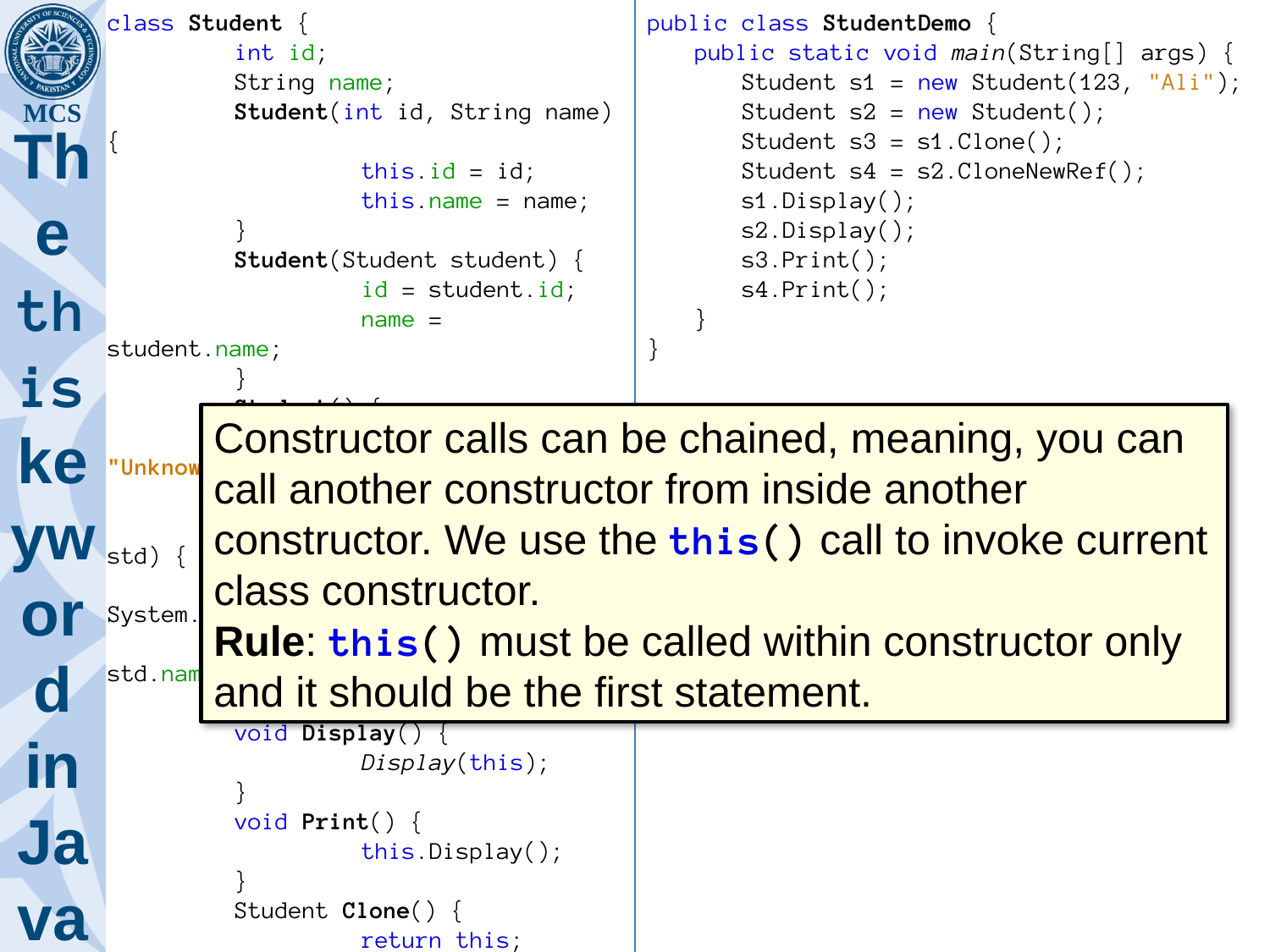

class Student {
	int id;
	String name;
	Student(int id, String name) {
		this.id = id;
		this.name = name;
	}
	Student(Student student) {
		id = student.id;
		name = student.name;
	}
	Student() {
		this(-1, "Unknown");
	}
	static void Display(Student std) {
		System.out.printf("%d: %s\n",
			std.id, std.name);
	}
	void Display() {
		Display(this);
	}
	void Print() {
		this.Display();
	}
	Student Clone() {
		return this;
	}
	Student CloneNewRef() {
		return new Student(this);
	}
}
public class StudentDemo {
	public static void main(String[] args) {
		Student s1 = new Student(123, "Ali");
		Student s2 = new Student();
		Student s3 = s1.Clone();
		Student s4 = s2.CloneNewRef();
		s1.Display();
		s2.Display();
		s3.Print();
		s4.Print();
	}
}
# The this keyword in Java
Constructor calls can be chained, meaning, you can call another constructor from inside another constructor. We use the this() call to invoke current class constructor.
Rule: this() must be called within constructor only and it should be the first statement.